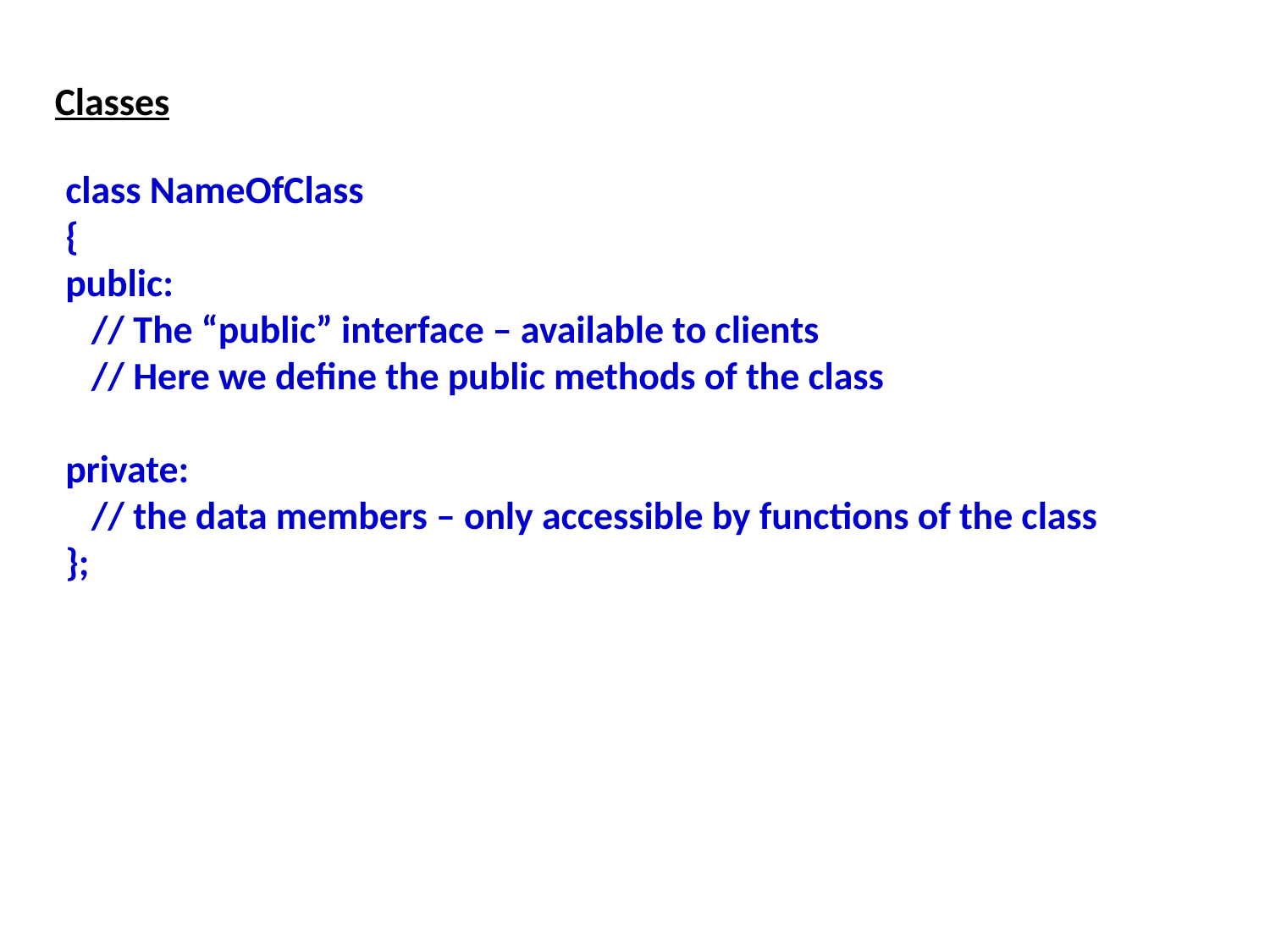

Classes
class NameOfClass
{
public:
   // The “public” interface – available to clients
   // Here we define the public methods of the class

private:
   // the data members – only accessible by functions of the class
};